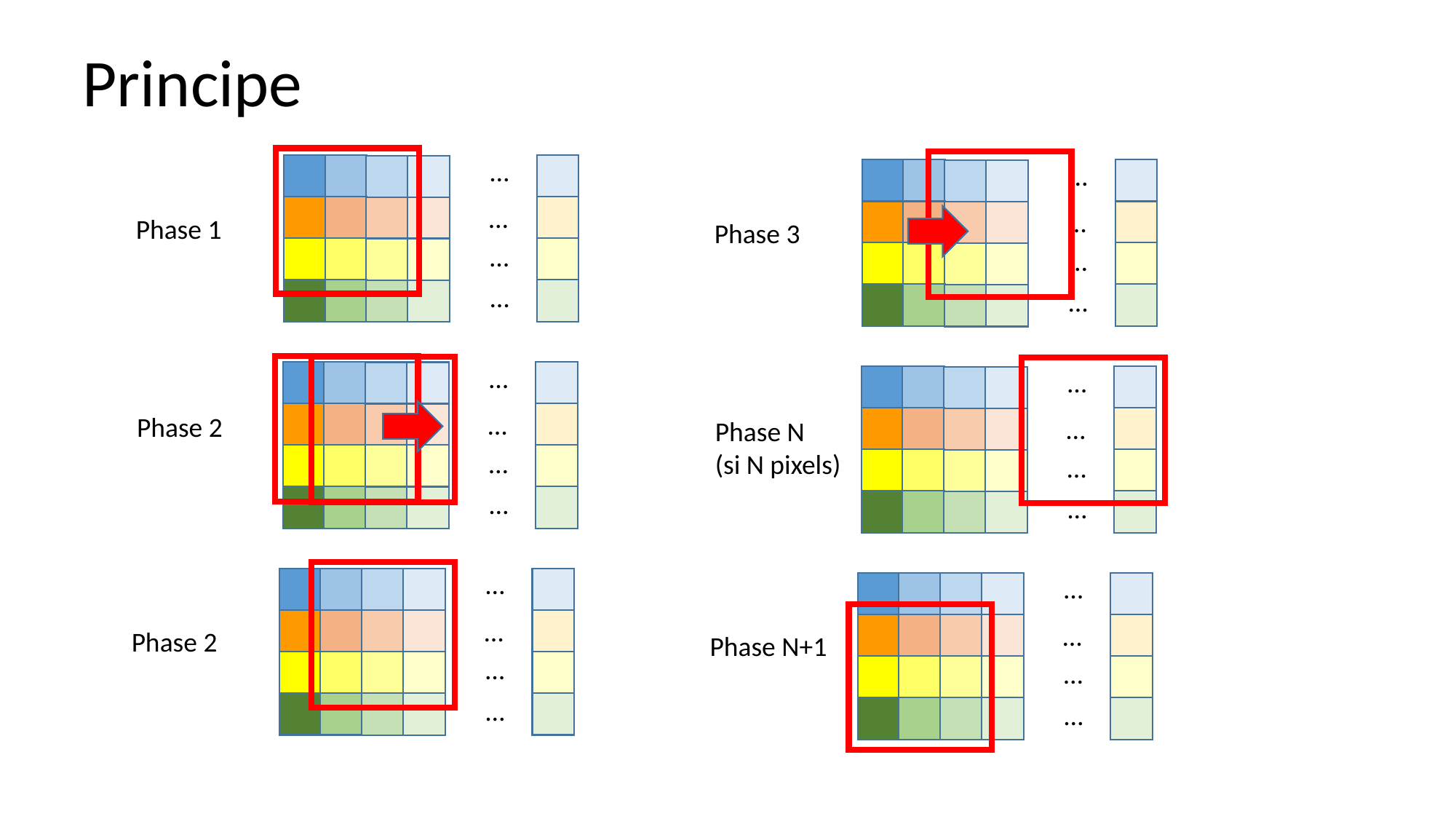

# Principe

…

…

Phase 1
…

…

…

…

Phase 2
…

…

…

…

Phase 2
…

…

…

…

Phase 3
…

…

…

…

Phase N
(si N pixels)
…

…

…

…

Phase N+1
…

…